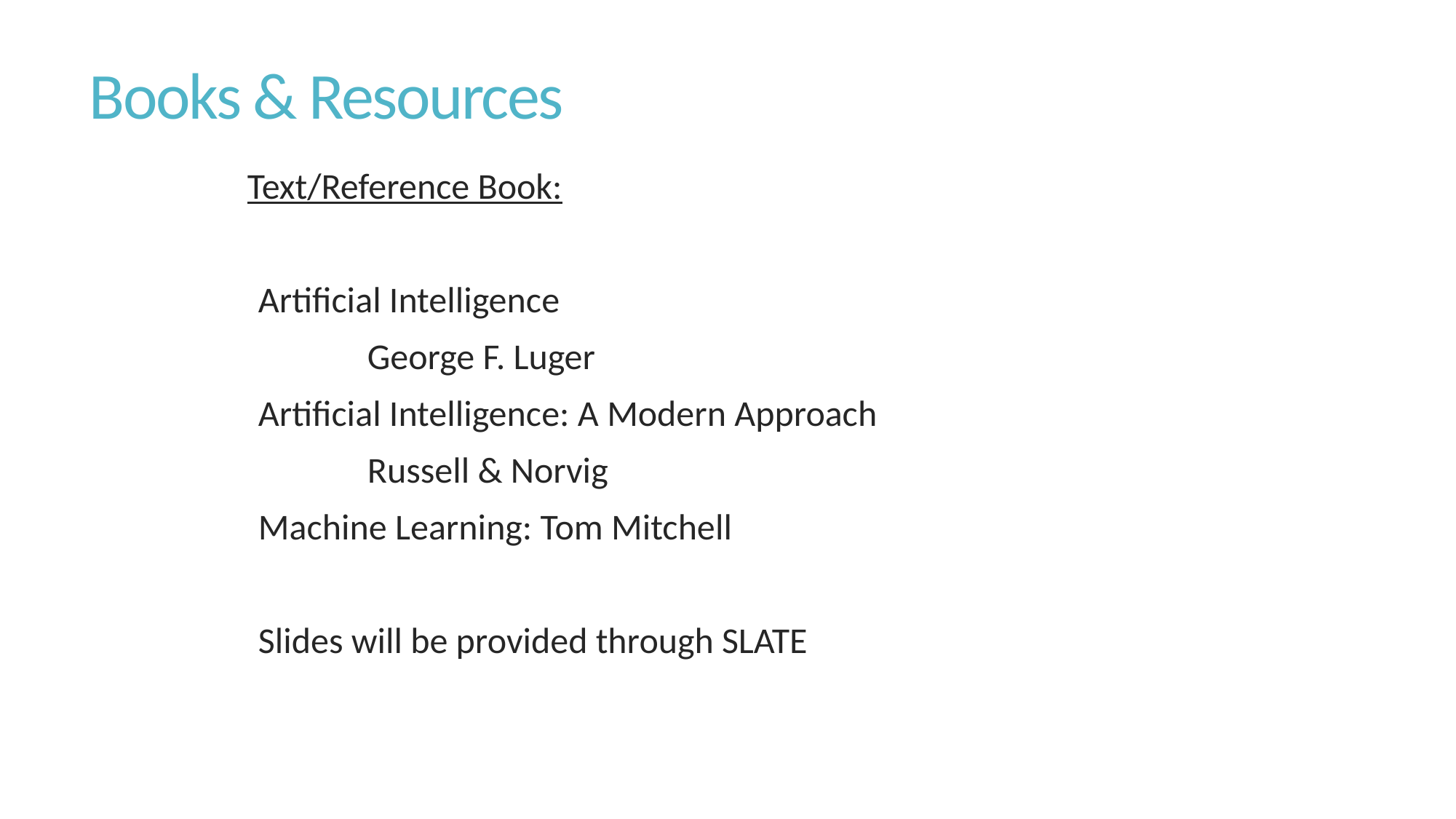

# Books & Resources
Text/Reference Book:

Artificial Intelligence
		George F. Luger
Artificial Intelligence: A Modern Approach
		Russell & Norvig
Machine Learning: Tom Mitchell

Slides will be provided through SLATE
5